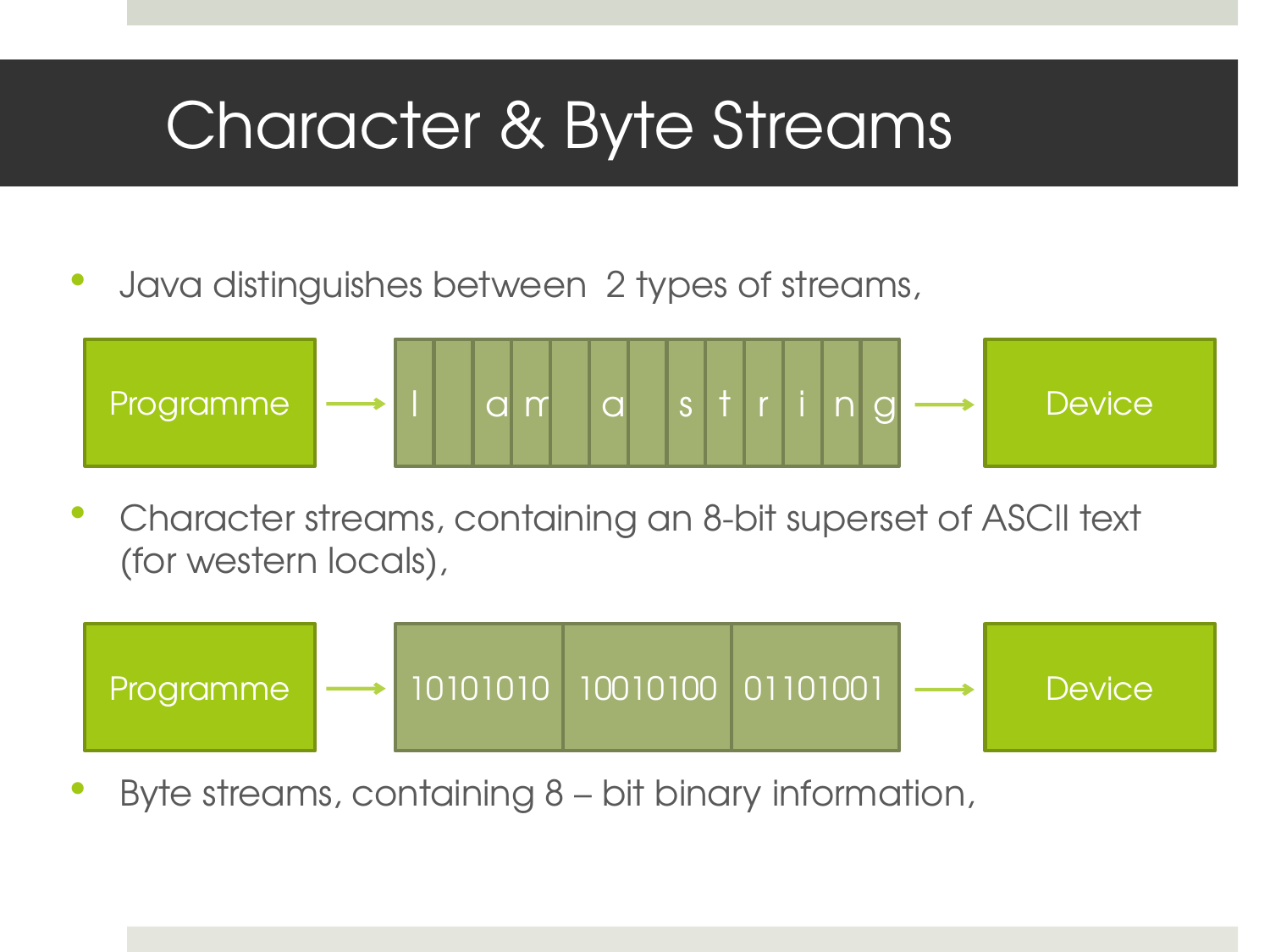

# Character & Byte Streams
Java distinguishes between  2 types of streams,

Character streams, containing an 8-bit superset of ASCII text (for western locals),

Byte streams, containing 8 – bit binary information,

Programme
I

a
m

a

s
t
r
i
n
g
Device
Programme
10101010
10010100
01101001
Device